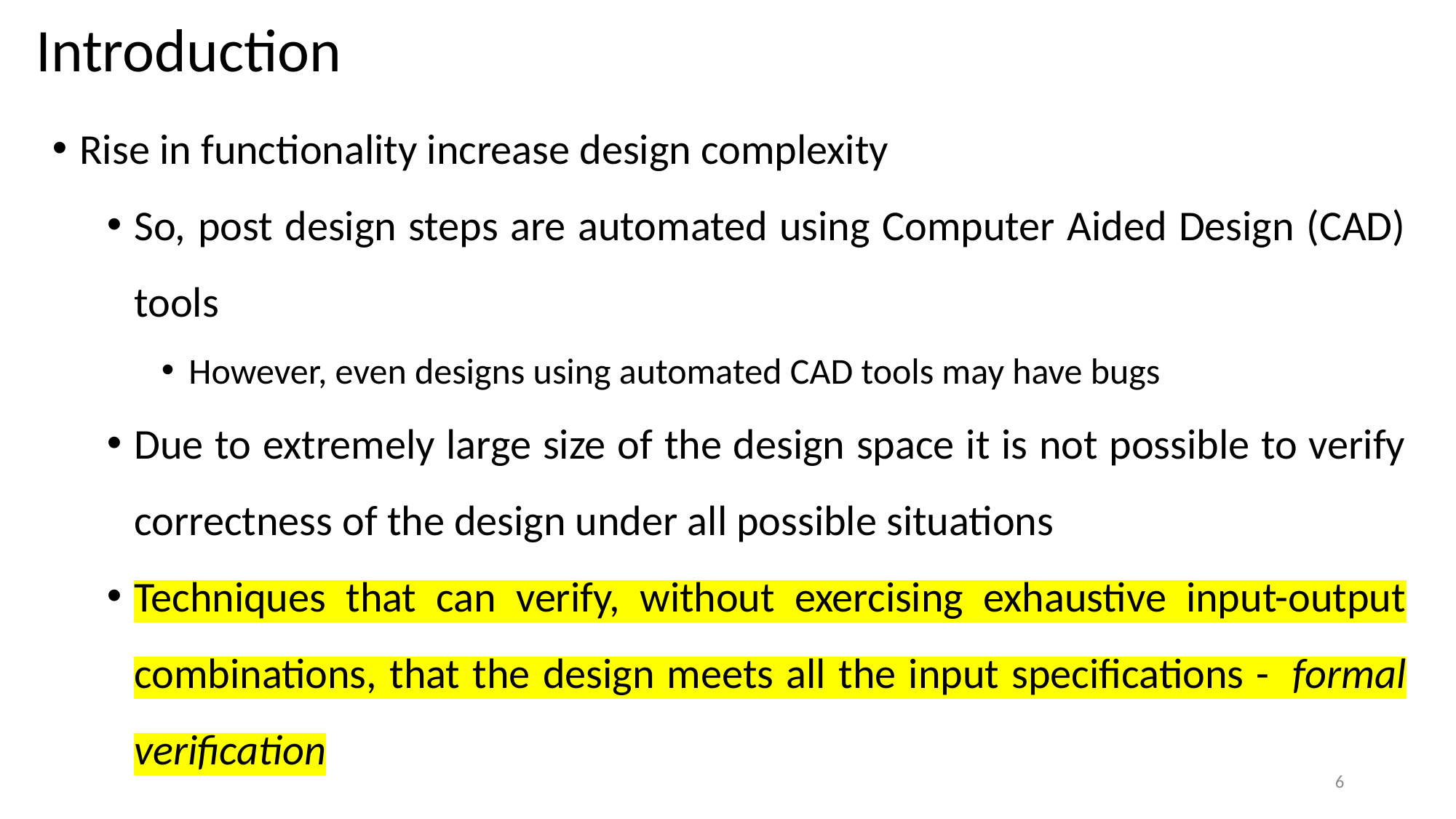

# Introduction
Rise in functionality increase design complexity
So, post design steps are automated using Computer Aided Design (CAD) tools
However, even designs using automated CAD tools may have bugs
Due to extremely large size of the design space it is not possible to verify correctness of the design under all possible situations
Techniques that can verify, without exercising exhaustive input-output combinations, that the design meets all the input specifications -  formal verification
6